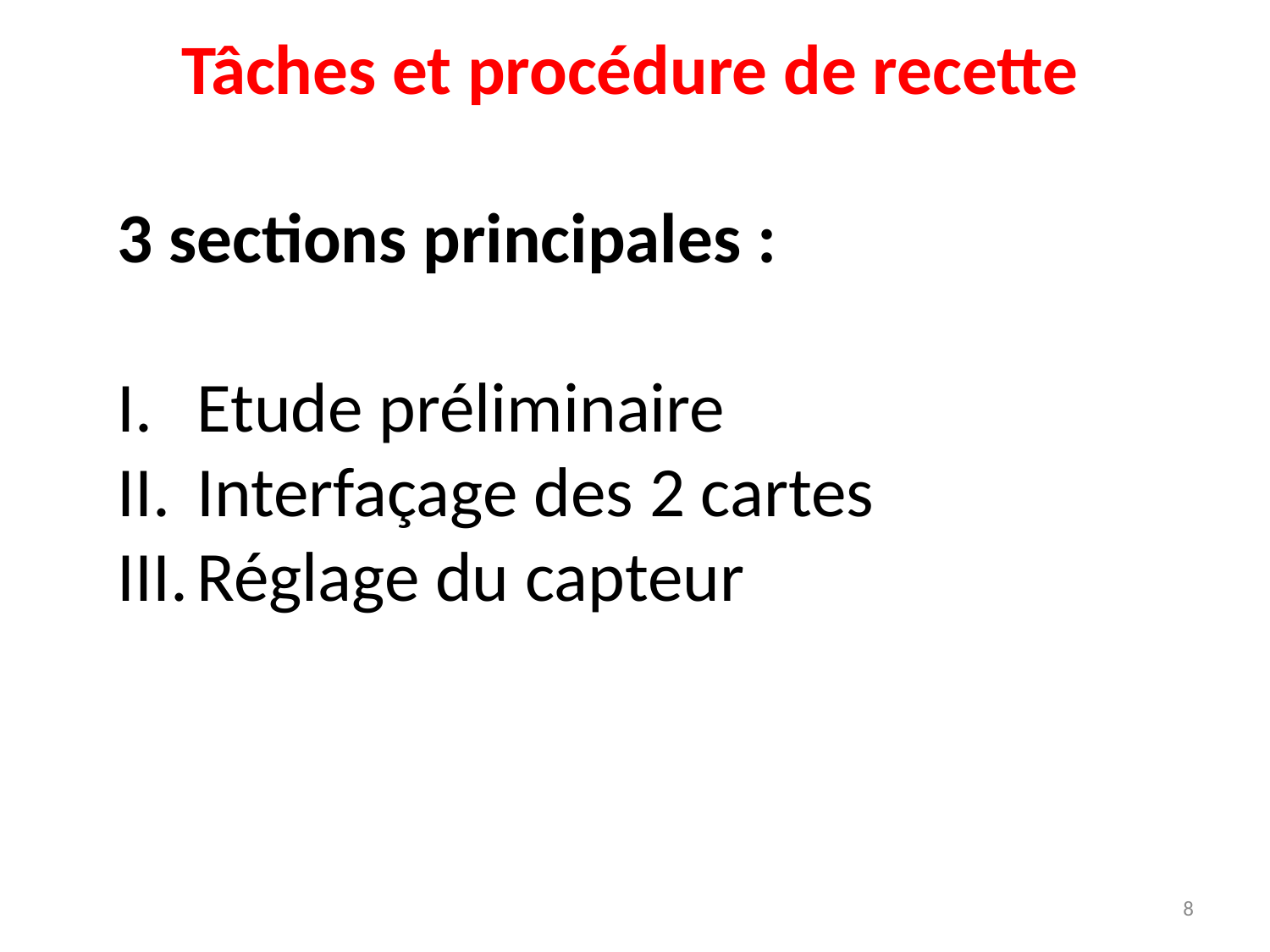

Tâches et procédure de recette

3 sections principales :

Etude préliminaire
Interfaçage des 2 cartes
Réglage du capteur

8